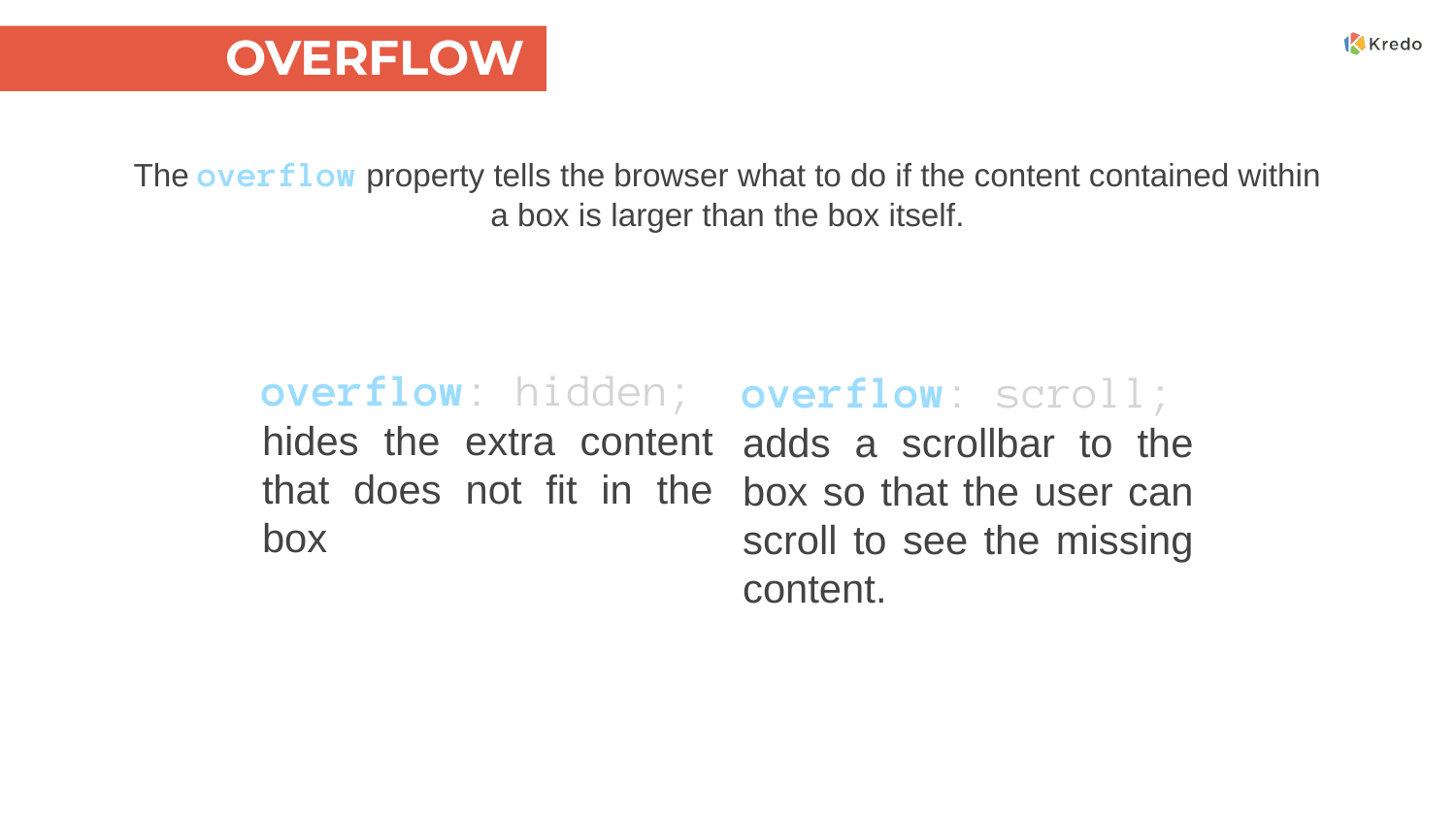

# OVERFLOW
The overflow property tells the browser what to do if the content contained within a box is larger than the box itself.
overflow: hidden;
hides the extra content that does not fit in the box

overflow: scroll;
adds a scrollbar to the box so that the user can scroll to see the missing content.